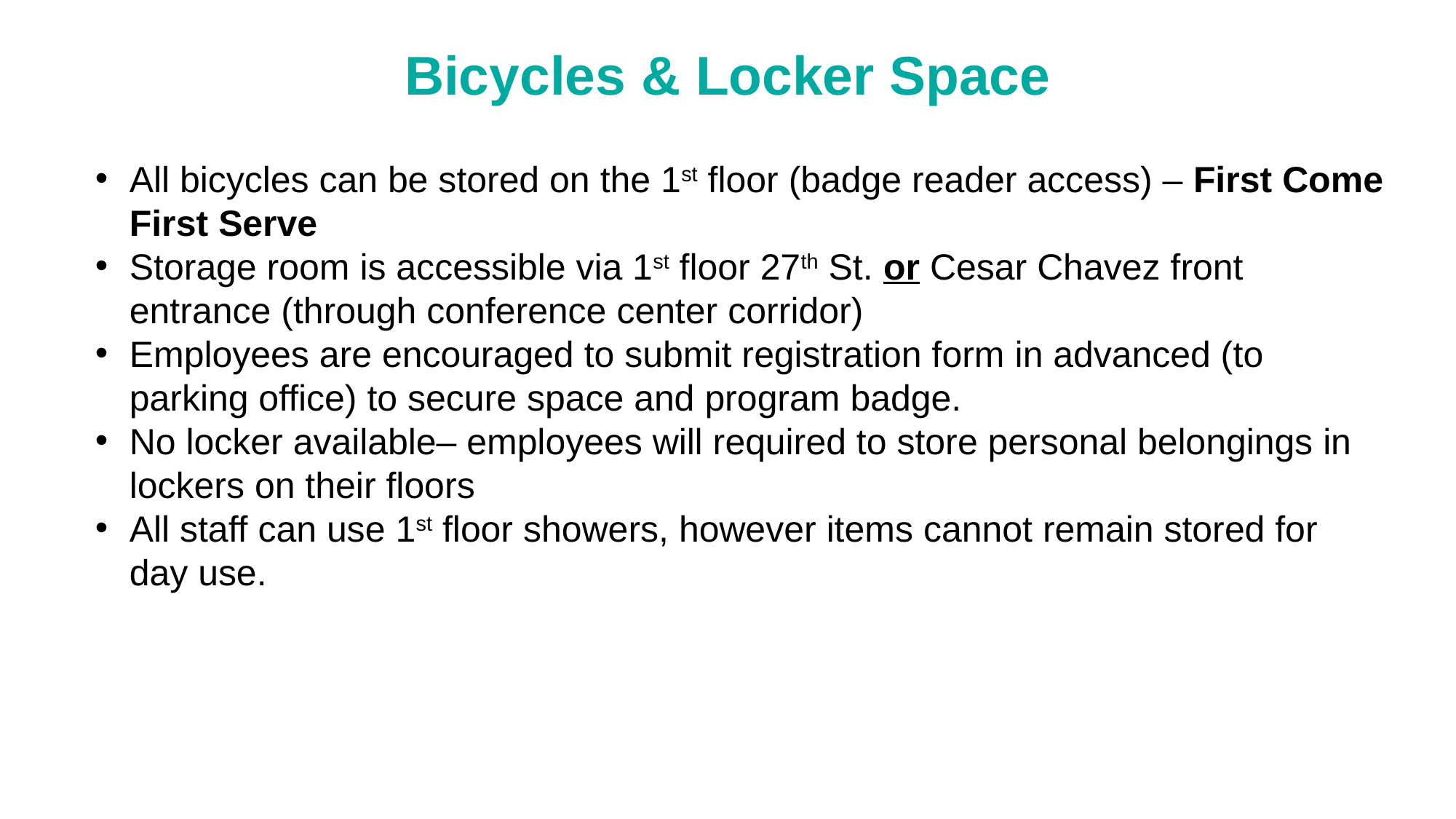

# Bicycles & Locker Space
All bicycles can be stored on the 1st floor (badge reader access) – First Come First Serve
Storage room is accessible via 1st floor 27th St. or Cesar Chavez front entrance (through conference center corridor)
Employees are encouraged to submit registration form in advanced (to parking office) to secure space and program badge.
No locker available– employees will required to store personal belongings in lockers on their floors
All staff can use 1st floor showers, however items cannot remain stored for day use.